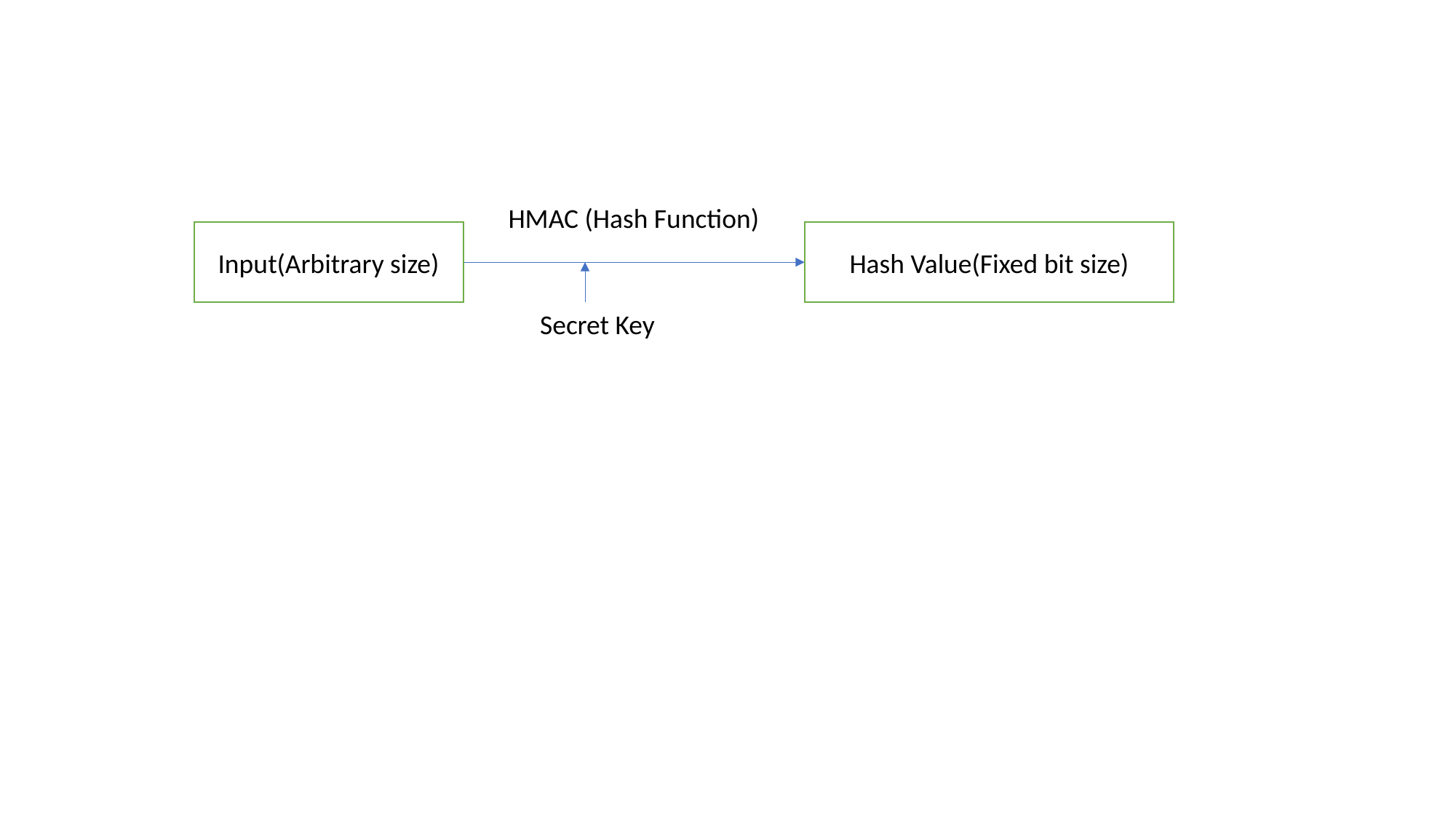

HMAC (Hash Function)
Input(Arbitrary size)
Hash Value(Fixed bit size)
Secret Key